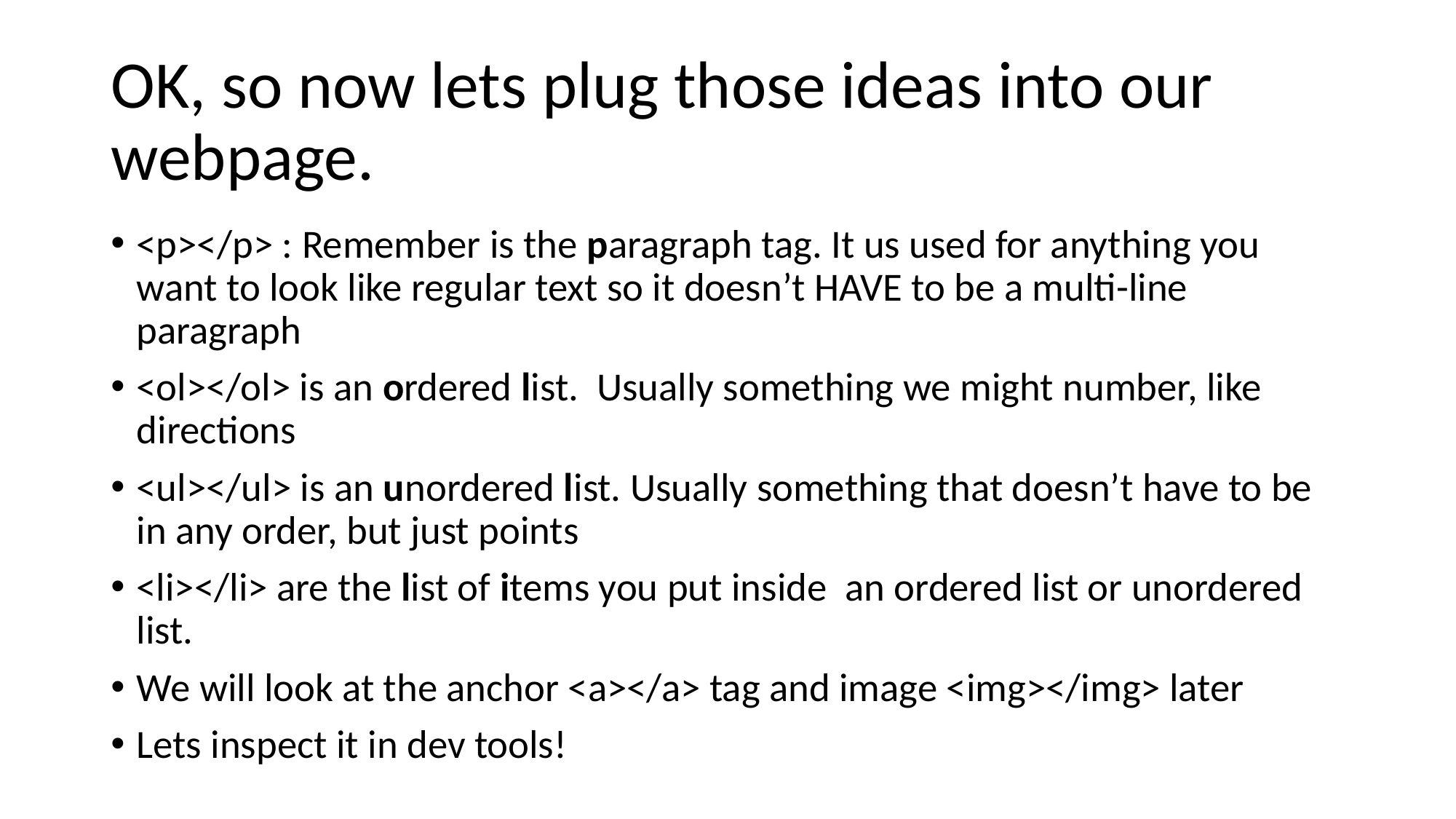

# OK, so now lets plug those ideas into our webpage.
<p></p> : Remember is the paragraph tag. It us used for anything you want to look like regular text so it doesn’t HAVE to be a multi-line paragraph
<ol></ol> is an ordered list.  Usually something we might number, like directions
<ul></ul> is an unordered list. Usually something that doesn’t have to be in any order, but just points
<li></li> are the list of items you put inside  an ordered list or unordered list.
We will look at the anchor <a></a> tag and image <img></img> later
Lets inspect it in dev tools!